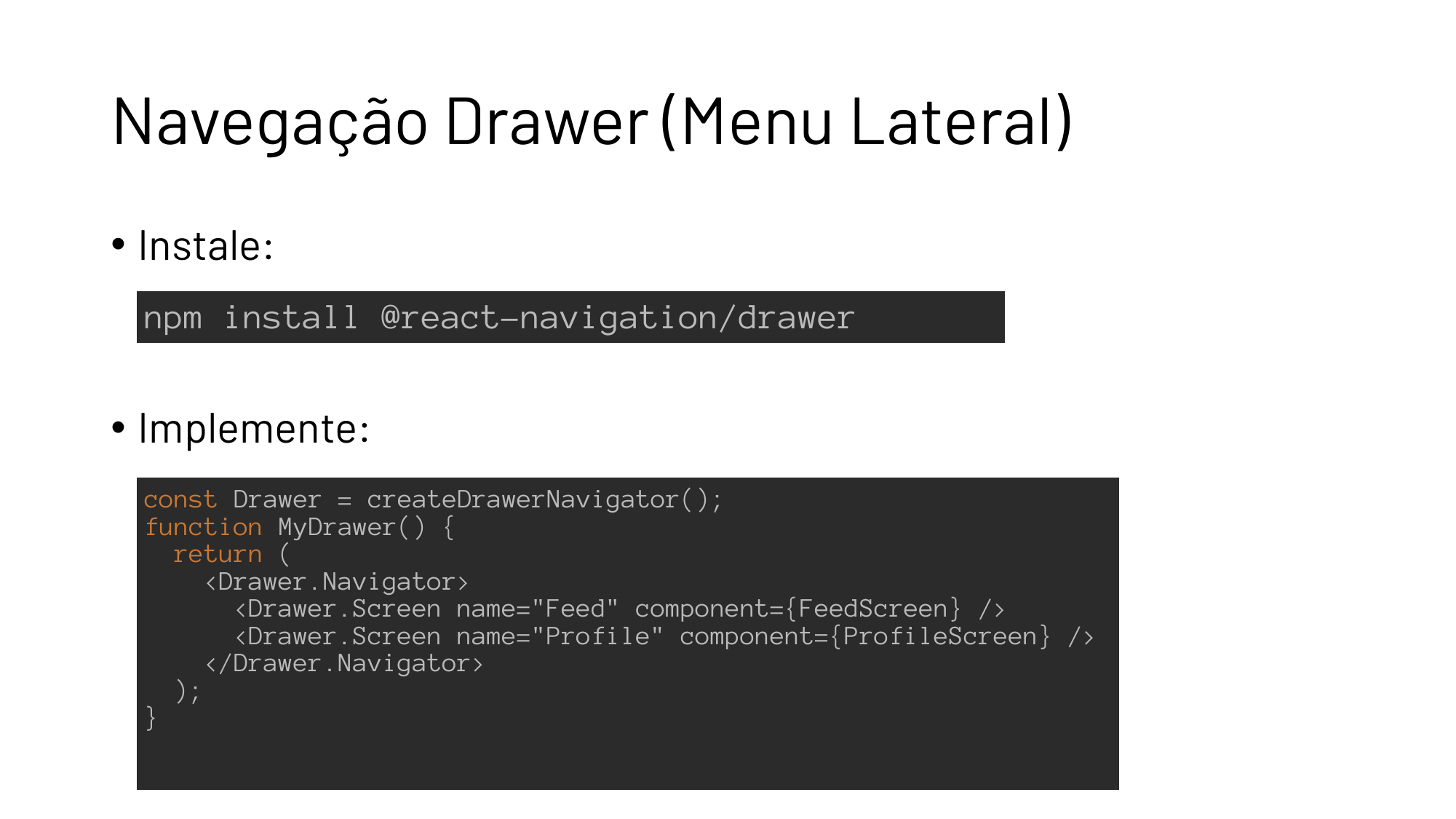

# Navegação Drawer (Menu Lateral)
Instale:

Implemente:

| npm install @react-navigation/drawer |
| --- |

| const Drawer = createDrawerNavigator(); function MyDrawer() {   return (     <Drawer.Navigator>       <Drawer.Screen name="Feed" component={FeedScreen} />       <Drawer.Screen name="Profile" component={ProfileScreen} />     </Drawer.Navigator>   ); } |
| --- |